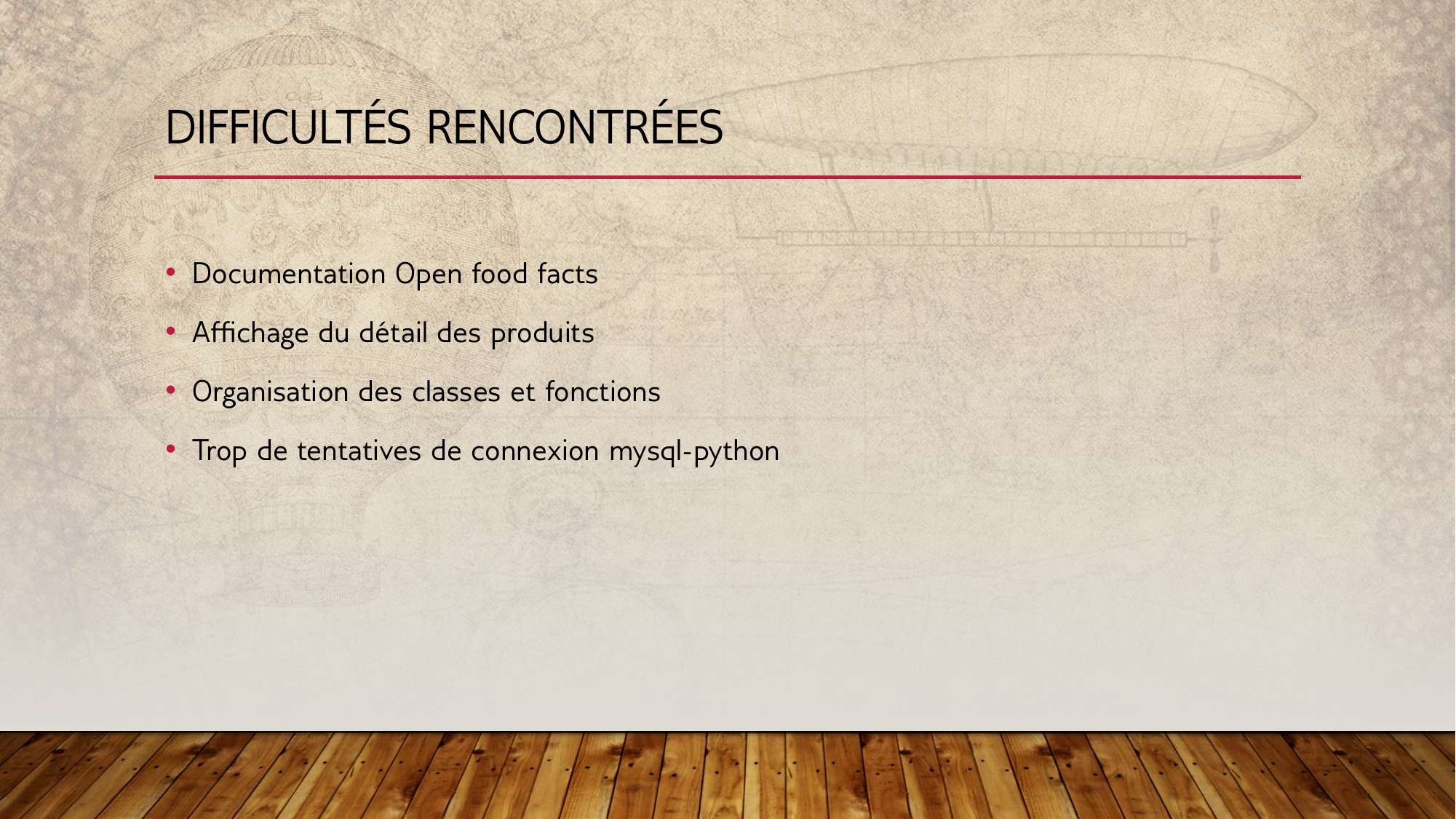

# Difficultés rencontrées
Documentation Open food facts
Affichage du détail des produits
Organisation des classes et fonctions
Trop de tentatives de connexion mysql-python